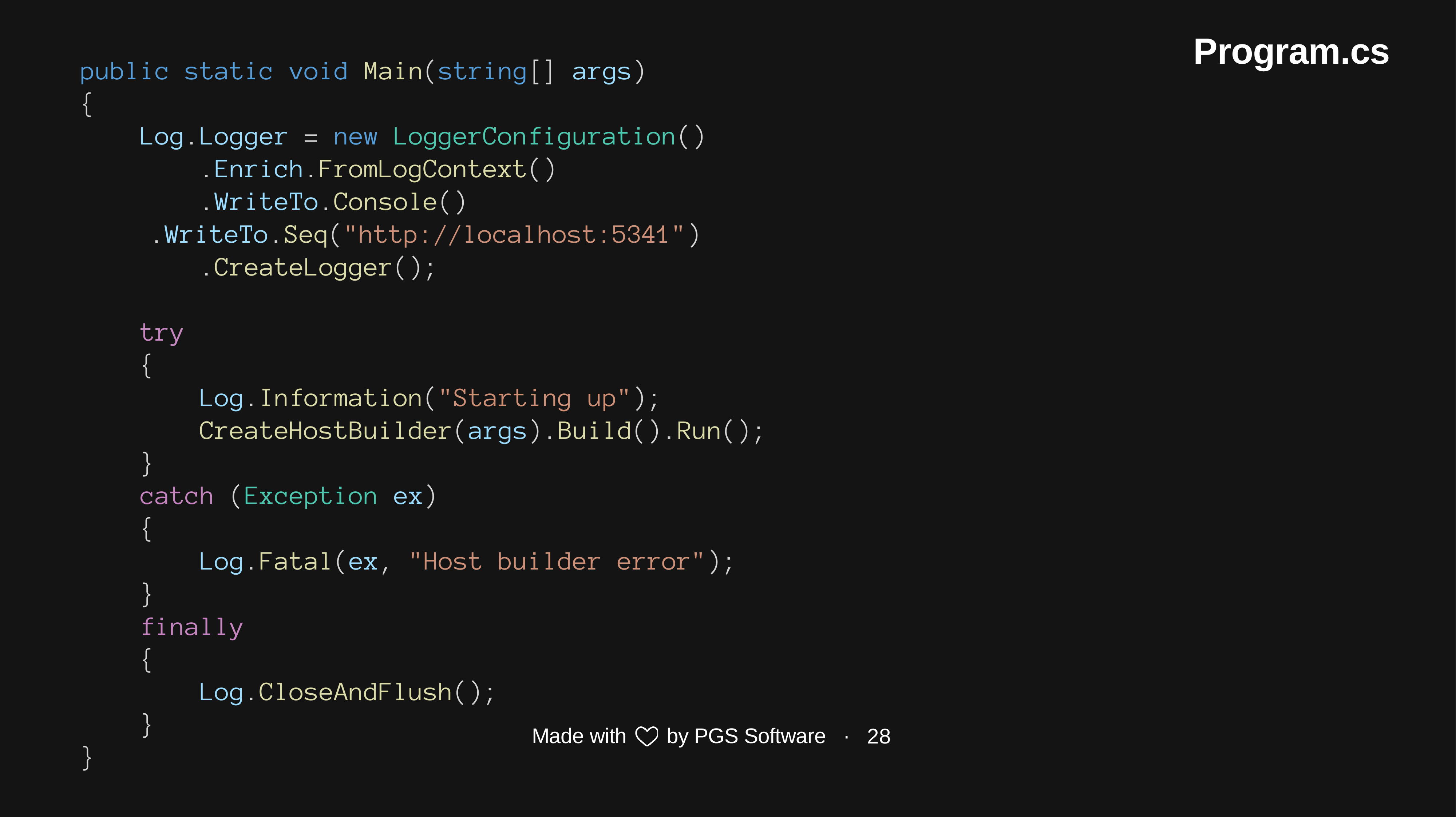

Program.cs

public static void Main(string[] args)
{
    Log.Logger = new LoggerConfiguration()
        .Enrich.FromLogContext()
        .WriteTo.Console()
	 .WriteTo.Seq("http://localhost:5341")
        .CreateLogger();
    try
    {
        Log.Information("Starting up");
        CreateHostBuilder(args).Build().Run();
    }
    catch (Exception ex)
    {
        Log.Fatal(ex, "Host builder error");
    }
    finally
    {
        Log.CloseAndFlush();
    }
}

28